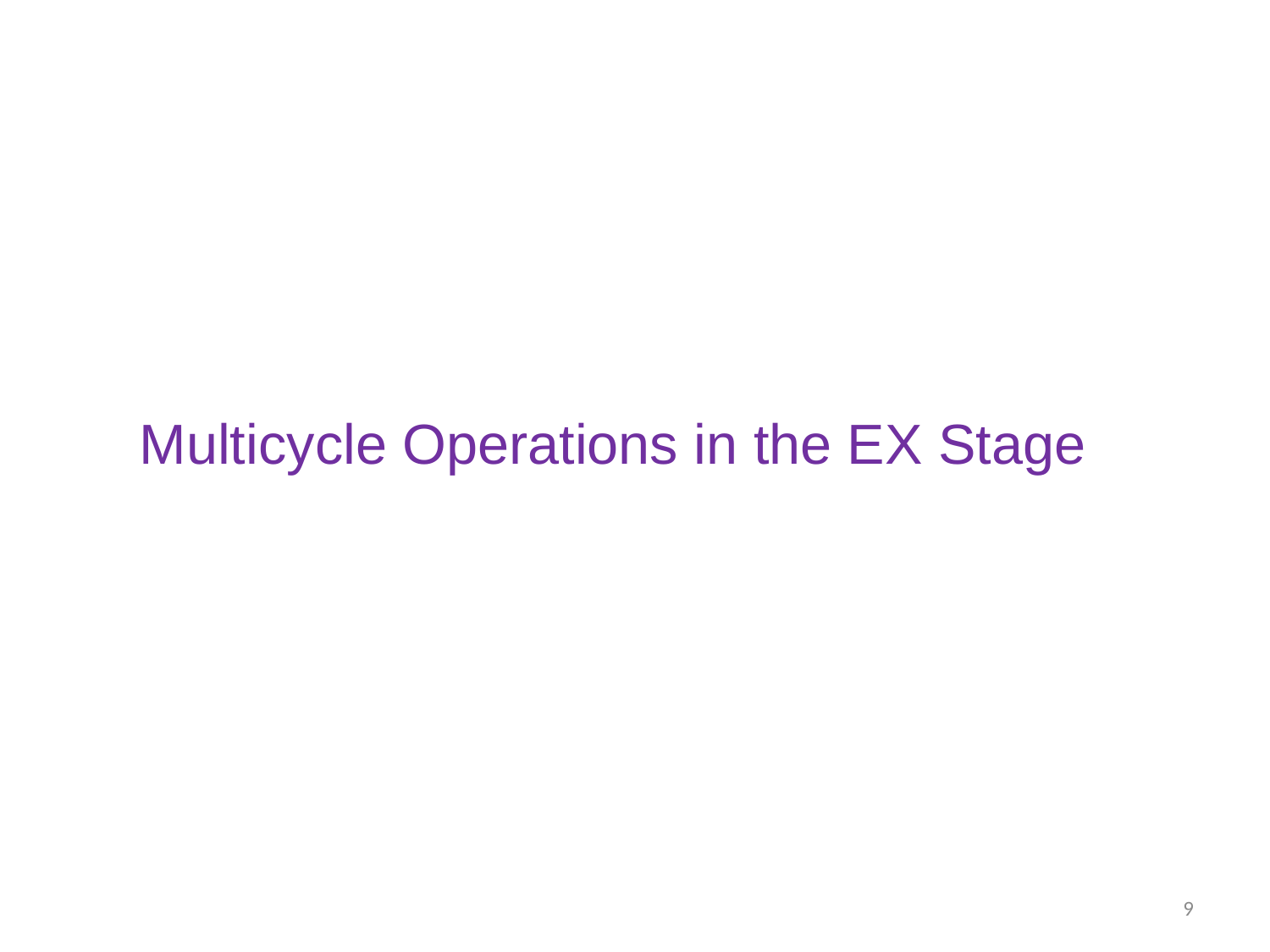

#
Multicycle Operations in the EX Stage
9